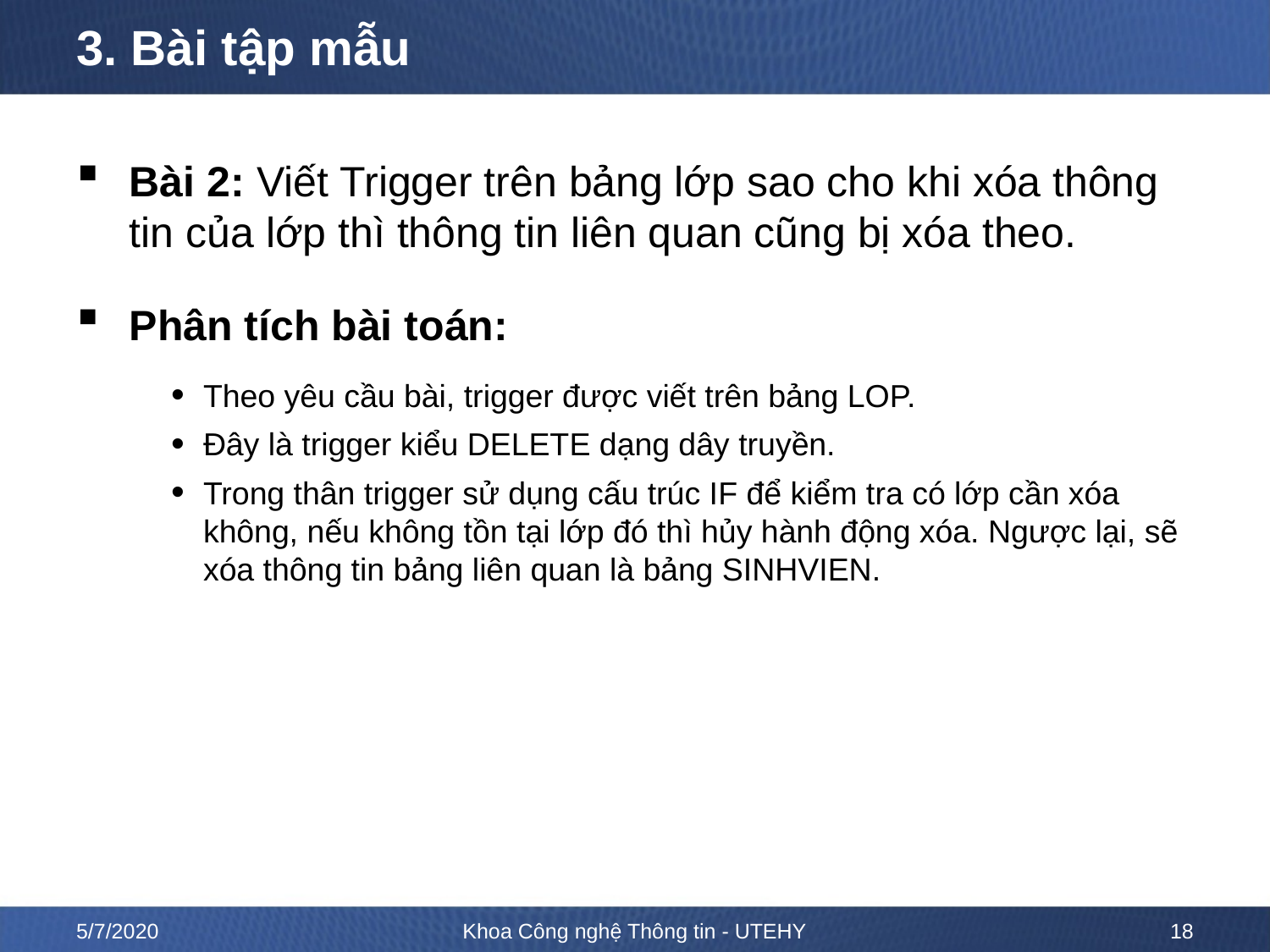

# 3. Bài tập mẫu
Bài 2: Viết Trigger trên bảng lớp sao cho khi xóa thông tin của lớp thì thông tin liên quan cũng bị xóa theo.
Phân tích bài toán:
Theo yêu cầu bài, trigger được viết trên bảng LOP.
Đây là trigger kiểu DELETE dạng dây truyền.
Trong thân trigger sử dụng cấu trúc IF để kiểm tra có lớp cần xóa không, nếu không tồn tại lớp đó thì hủy hành động xóa. Ngược lại, sẽ xóa thông tin bảng liên quan là bảng SINHVIEN.

5/7/2020
Khoa Công nghệ Thông tin - UTEHY
18